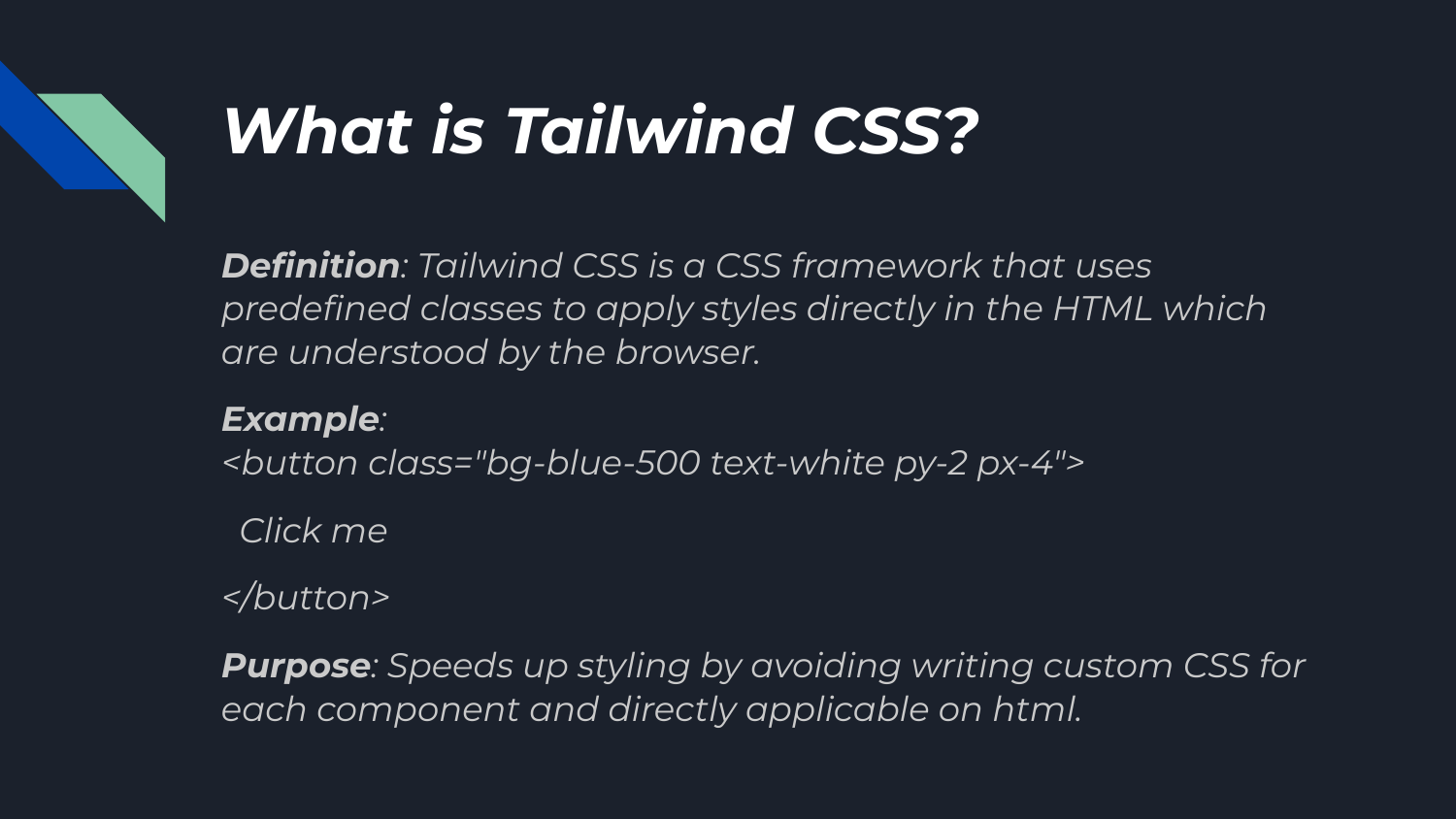

# What is Tailwind CSS?
Definition: Tailwind CSS is a CSS framework that uses predefined classes to apply styles directly in the HTML which are understood by the browser.
Example:
<button class="bg-blue-500 text-white py-2 px-4">
  Click me
</button>
Purpose: Speeds up styling by avoiding writing custom CSS for each component and directly applicable on html.